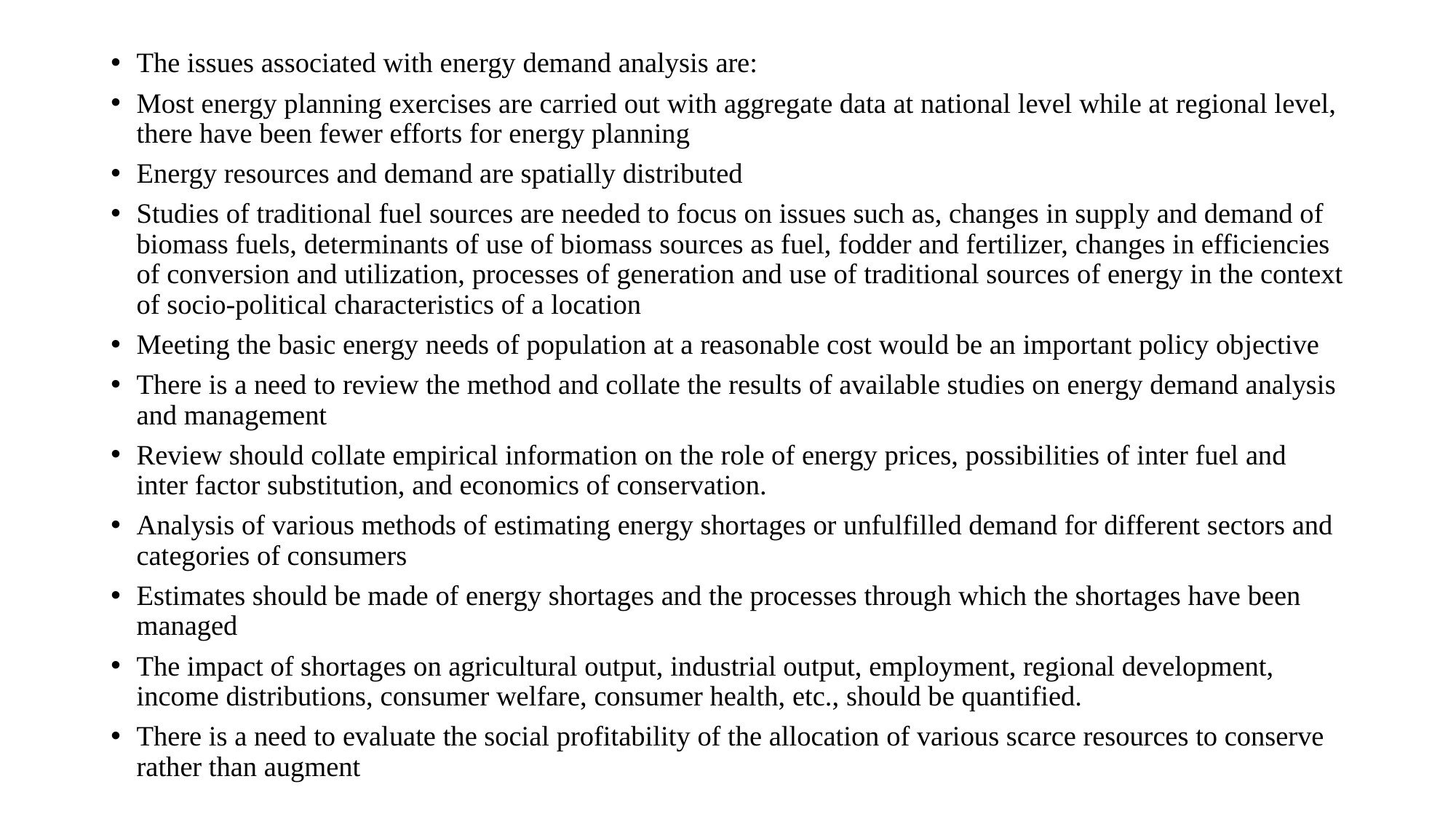

The issues associated with energy demand analysis are:
Most energy planning exercises are carried out with aggregate data at national level while at regional level, there have been fewer efforts for energy planning
Energy resources and demand are spatially distributed
Studies of traditional fuel sources are needed to focus on issues such as, changes in supply and demand of biomass fuels, determinants of use of biomass sources as fuel, fodder and fertilizer, changes in efficiencies of conversion and utiliza­tion, processes of generation and use of traditional sources of energy in the context of socio-political characteristics of a location
Meeting the basic energy needs of population at a reasonable cost would be an important policy ob­jective
There is a need to review the method and collate the results of available studies on energy demand analysis and management
Review should collate empirical information on the role of energy prices, possibilities of inter fuel and inter factor substitution, and economics of conservation.
Analysis of various methods of estimating energy shortages or unfulfilled demand for different sec­tors and categories of consumers
Estimates should be made of energy shortages and the processes through which the shortages have been managed
The impact of shortages on agricultural output, industrial output, employment, regional development, income distributions, con­sumer welfare, consumer health, etc., should be quantified.
There is a need to evaluate the social profitability of the allocation of various scarce resources to conserve rather than augment